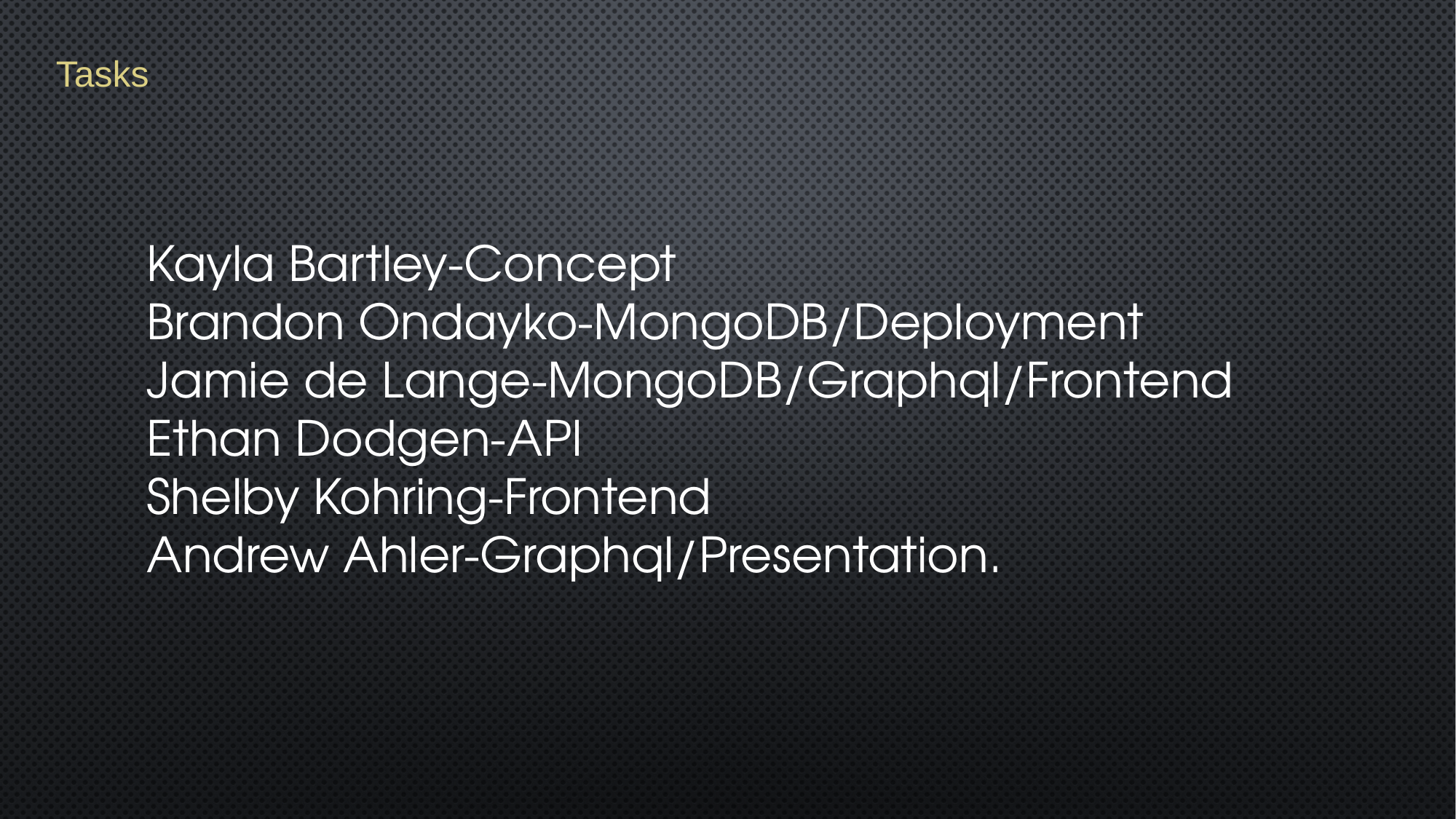

Tasks
Kayla Bartley-Concept
Brandon Ondayko-MongoDB/Deployment
Jamie de Lange-MongoDB/Graphql/Frontend
Ethan Dodgen-API
Shelby Kohring-Frontend
Andrew Ahler-Graphql/Presentation.